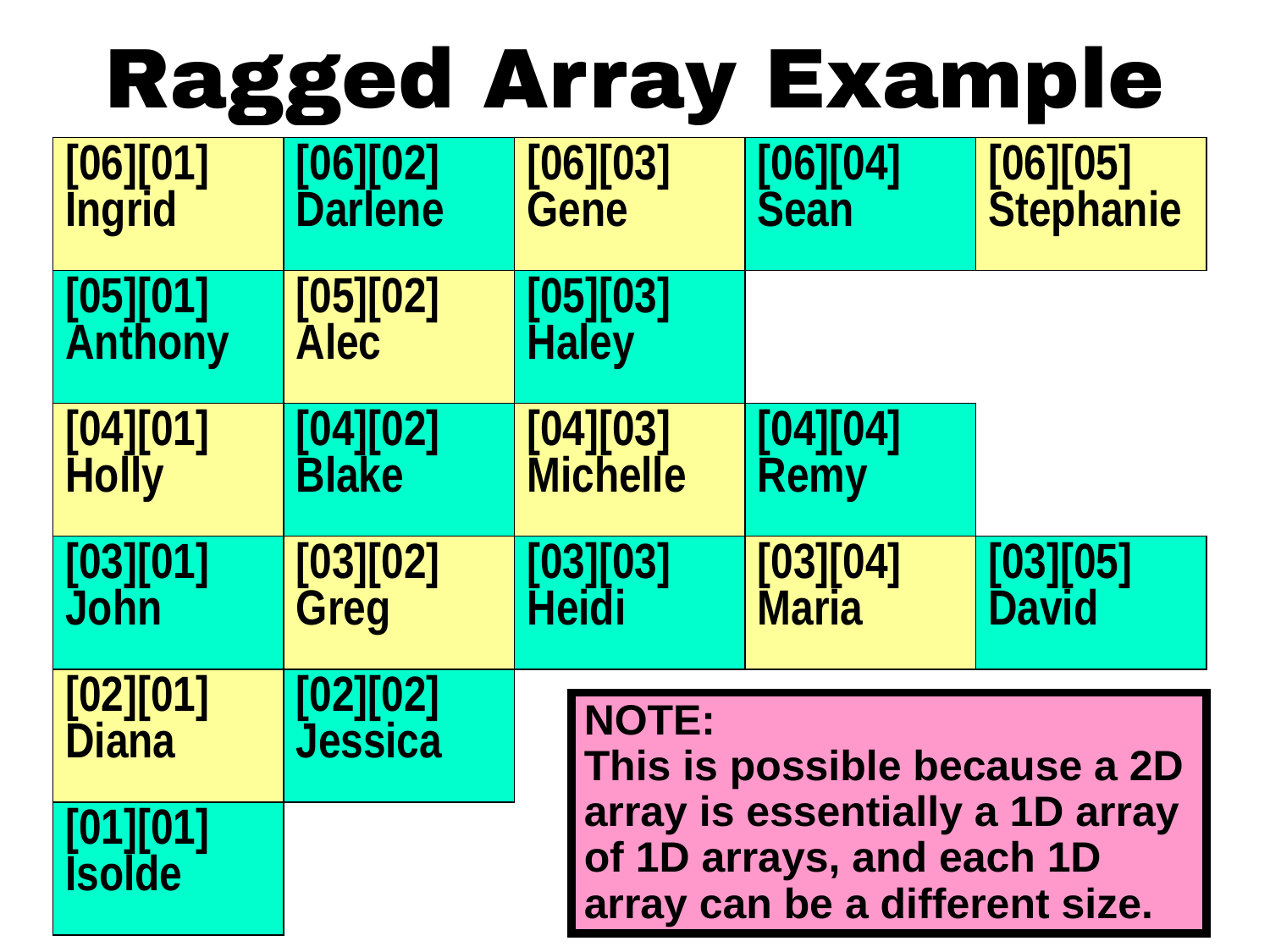

# Ragged Array Example
| [06][01] Ingrid | [06][02] Darlene | [06][03] Gene | [06][04] Sean | [06][05] Stephanie |
| --- | --- | --- | --- | --- |
| [05][01] Anthony | [05][02] Alec | [05][03] Haley |  |  |
| [04][01] Holly | [04][02] Blake | [04][03] Michelle | [04][04] Remy |  |
| [03][01] John | [03][02] Greg | [03][03] Heidi | [03][04] Maria | [03][05] David |
| [02][01] Diana | [02][02] Jessica |  |  |  |
| [01][01] Isolde |  |  |  |  |
NOTE:
This is possible because a 2D array is essentially a 1D array of 1D arrays, and each 1D array can be a different size.